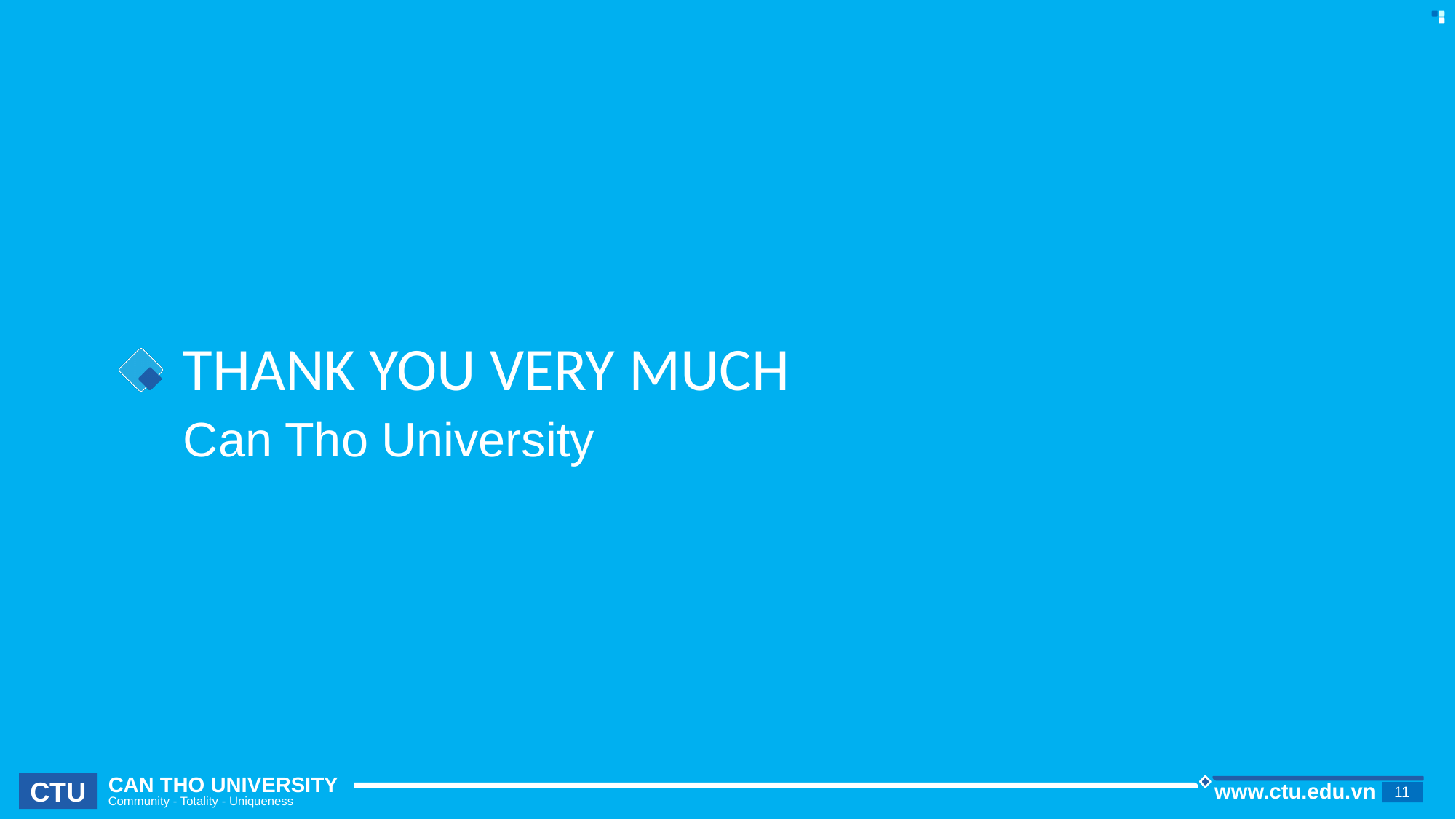

# THANK YOU VERY MUCH
Can Tho University